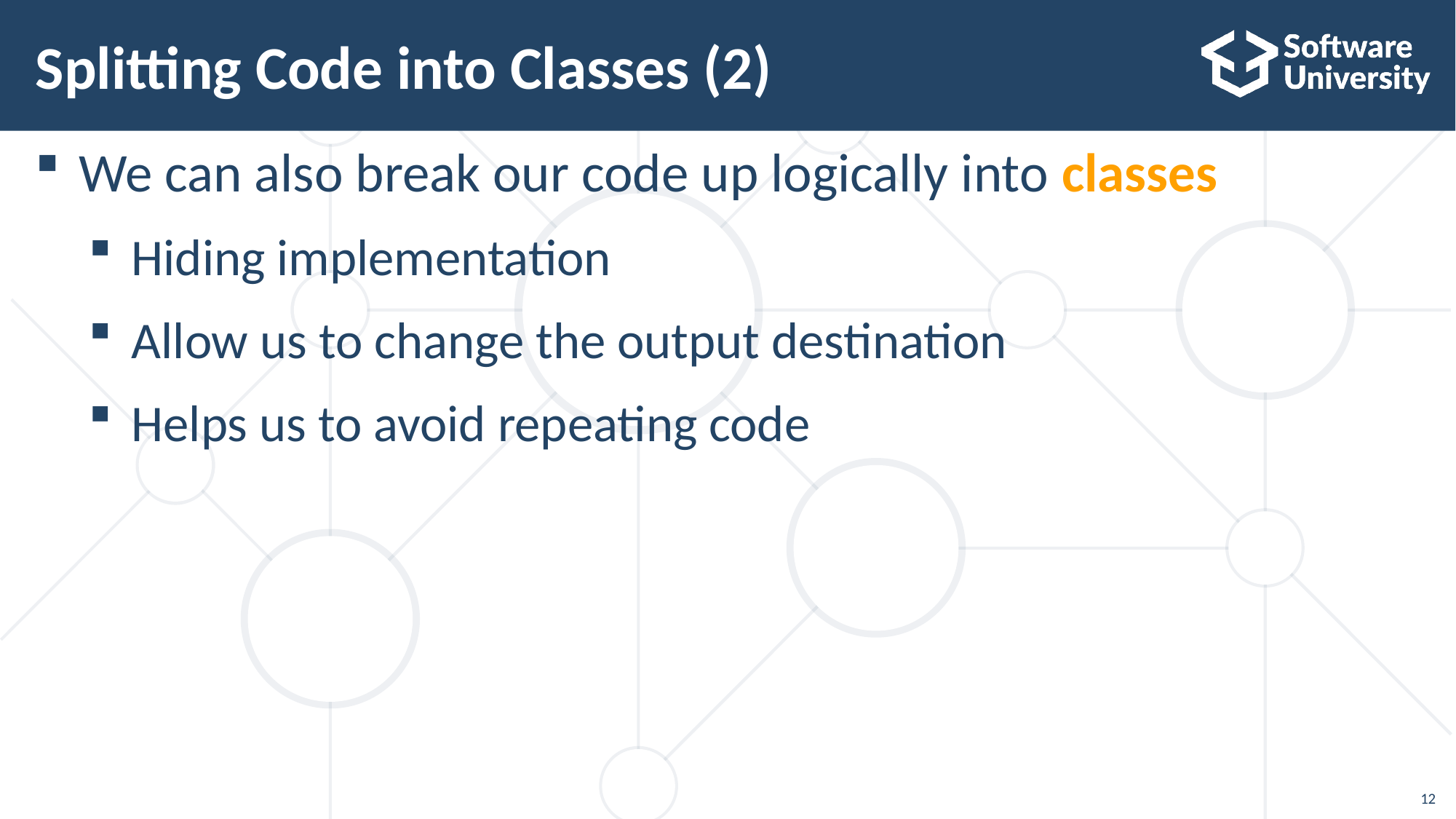

# Splitting Code into Classes (2)
We can also break our code up logically into classes
Hiding implementation
Allow us to change the output destination
Helps us to avoid repeating code
12